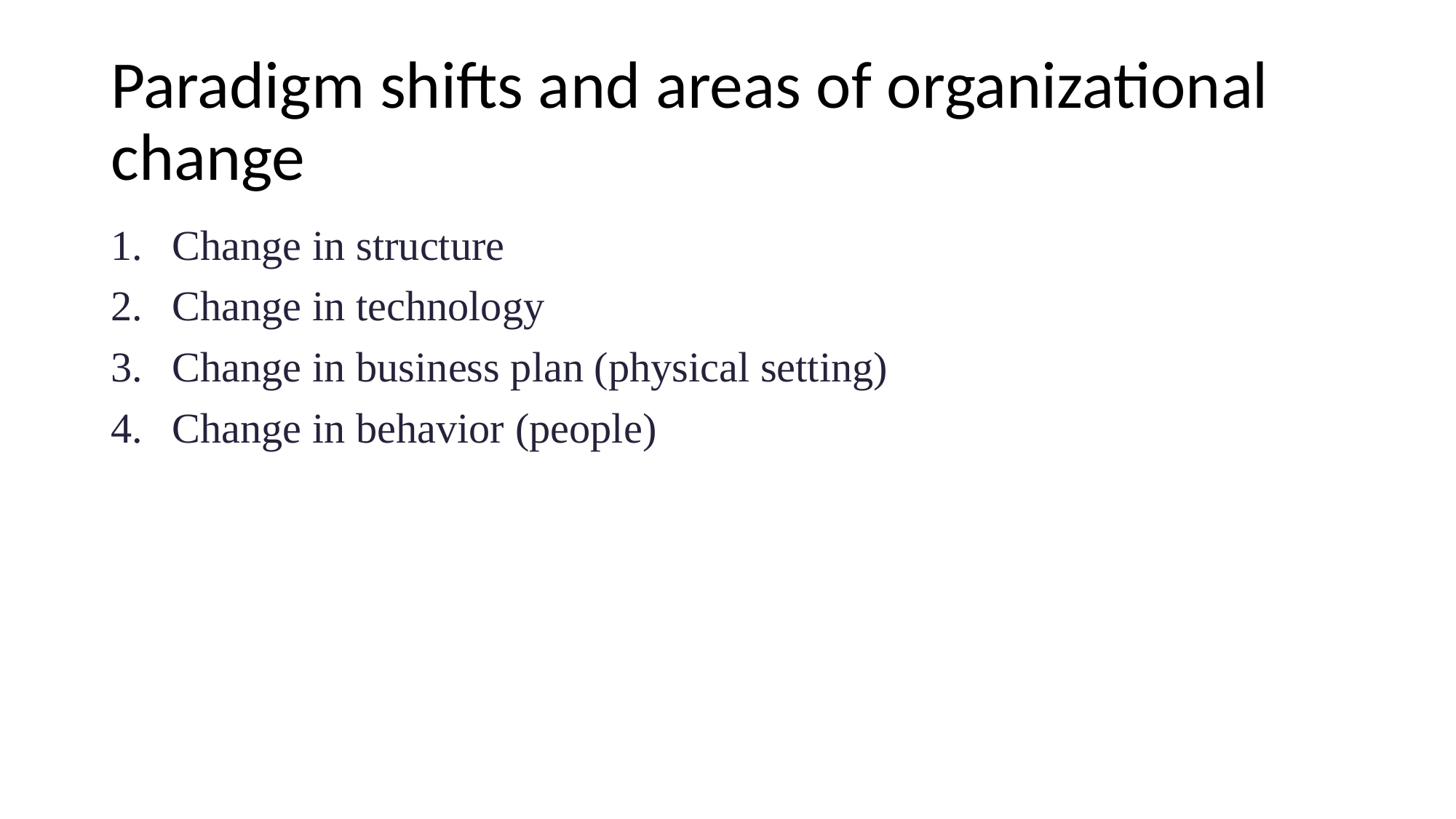

# Paradigm shifts and areas of organizational change
Change in structure
Change in technology
Change in business plan (physical setting)
Change in behavior (people)